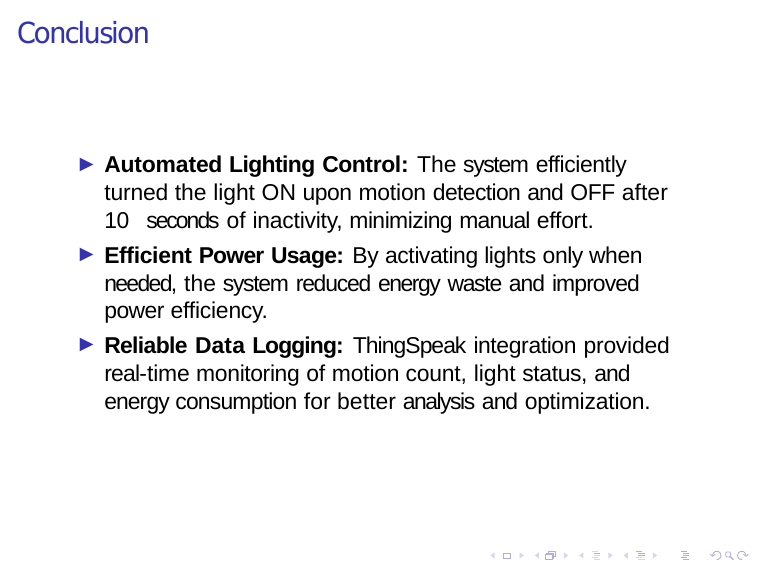

# Conclusion
Automated Lighting Control: The system efficiently turned the light ON upon motion detection and OFF after 10 seconds of inactivity, minimizing manual effort.
Efficient Power Usage: By activating lights only when needed, the system reduced energy waste and improved power efficiency.
Reliable Data Logging: ThingSpeak integration provided real-time monitoring of motion count, light status, and energy consumption for better analysis and optimization.